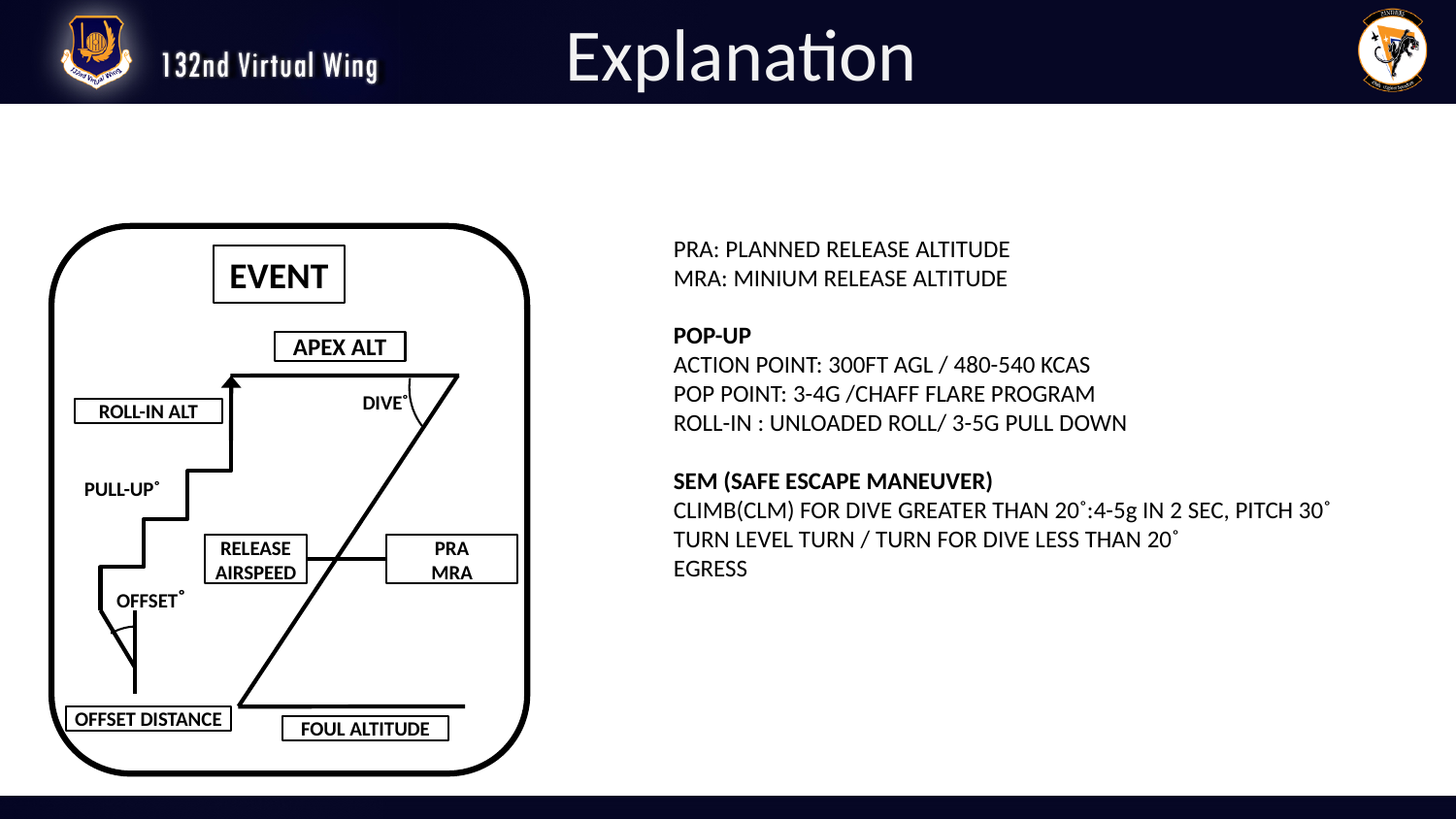

# Explanation

EVENT

APEX ALT
DIVE˚
ROLL-IN ALT
PULL-UP˚
RELEASE AIRSPEED
PRA
MRA
OFFSET˚

OFFSET DISTANCE
FOUL ALTITUDE
PRA: PLANNED RELEASE ALTITUDE
MRA: MINIUM RELEASE ALTITUDE

POP-UP
ACTION POINT: 300FT AGL / 480-540 KCAS
POP POINT: 3-4G /CHAFF FLARE PROGRAM
ROLL-IN : UNLOADED ROLL/ 3-5G PULL DOWN

SEM (SAFE ESCAPE MANEUVER)
CLIMB(CLM) FOR DIVE GREATER THAN 20˚:4-5g IN 2 SEC, PITCH 30˚
TURN LEVEL TURN / TURN FOR DIVE LESS THAN 20˚
EGRESS